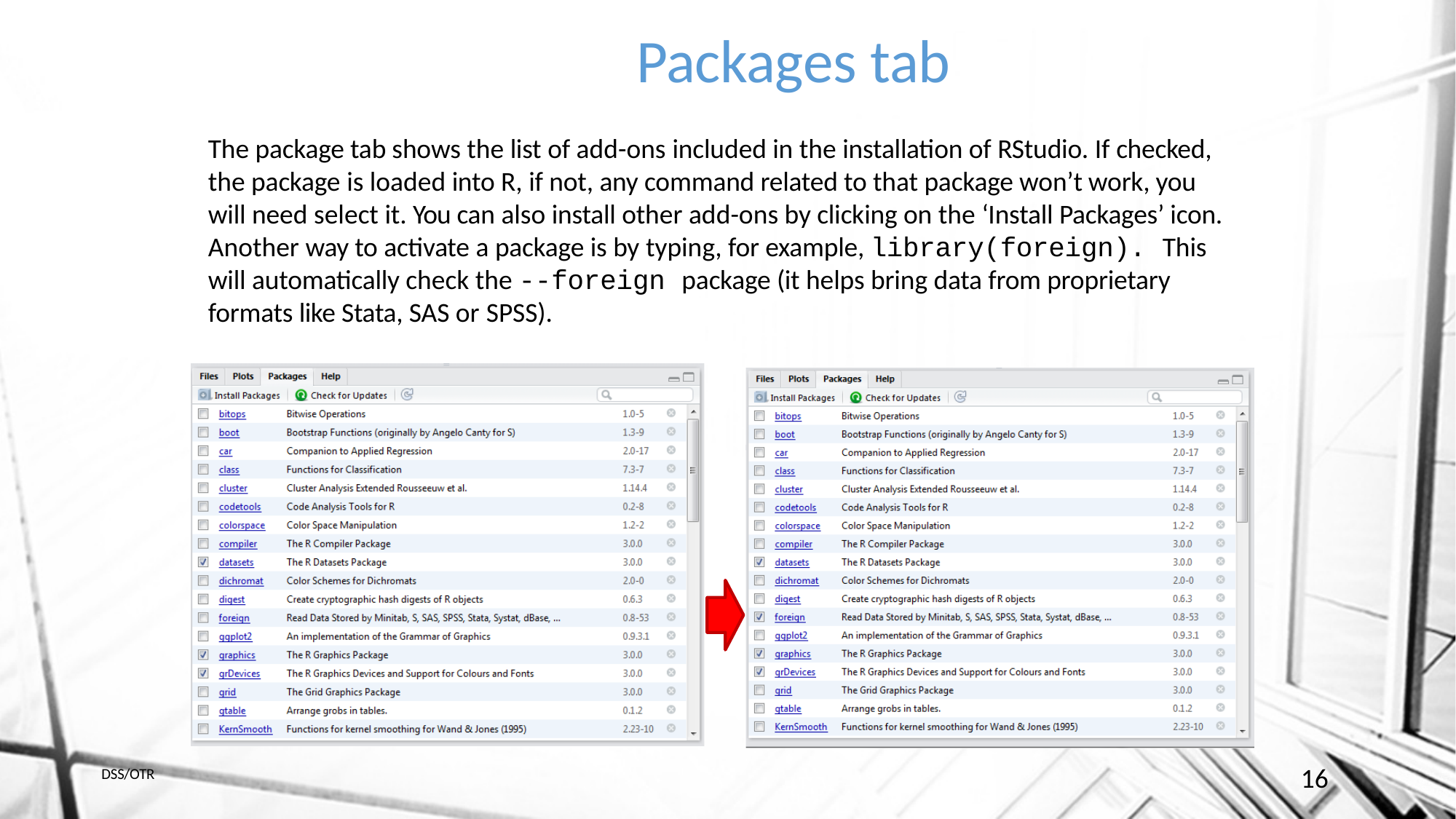

# Packages tab
The package tab shows the list of add-ons included in the installation of RStudio. If checked,  the package is loaded into R, if not, any command related to that package won’t work, you  will need select it. You can also install other add-ons by clicking on the ‘Install Packages’ icon.  Another way to activate a package is by typing, for example, library(foreign). This  will automatically check the --foreign package (it helps bring data from proprietary  formats like Stata, SAS or SPSS).

DSS/OTR
16